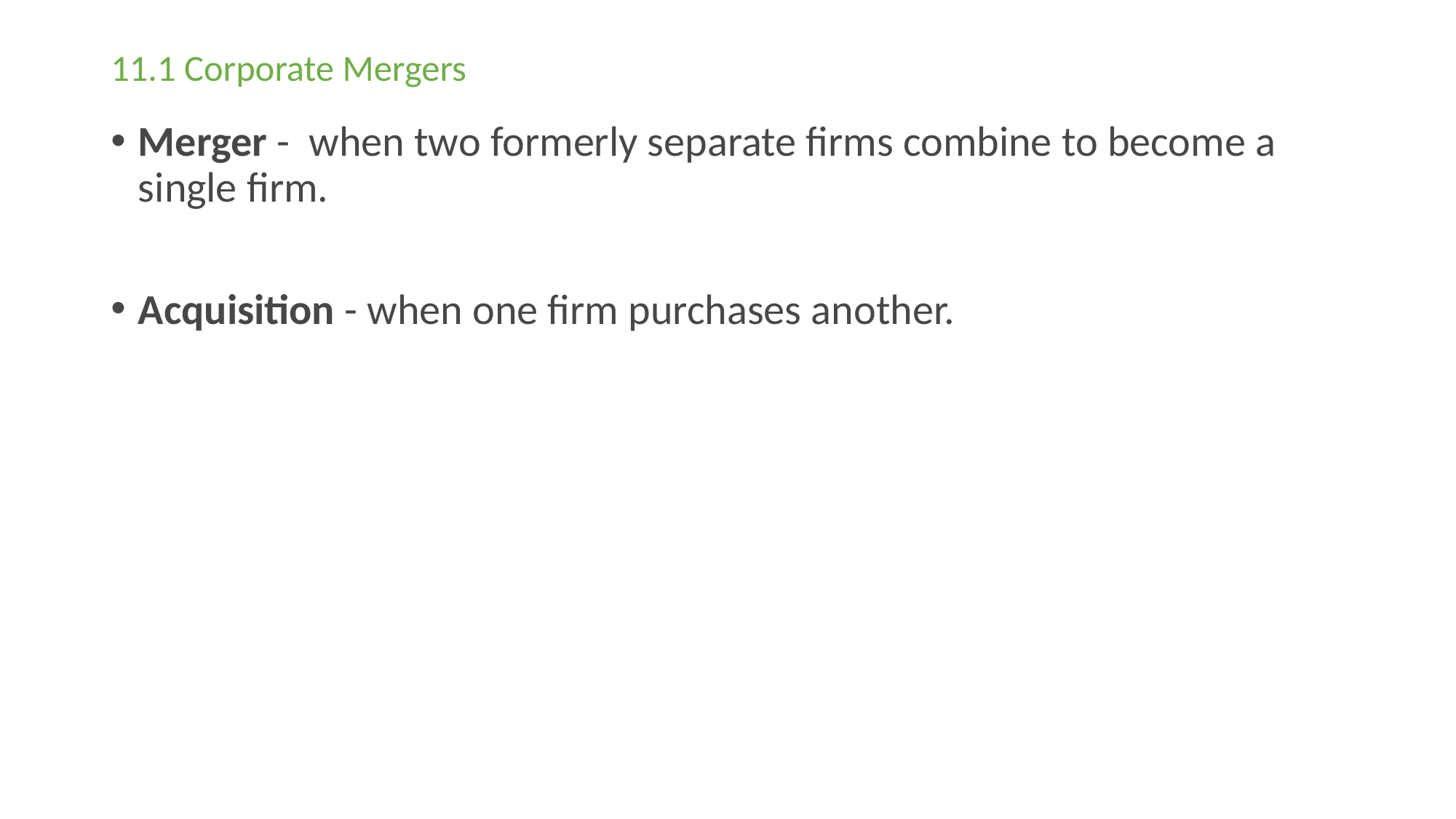

# 11.1 Corporate Mergers
Merger -  when two formerly separate firms combine to become a single firm.

Acquisition - when one firm purchases another.